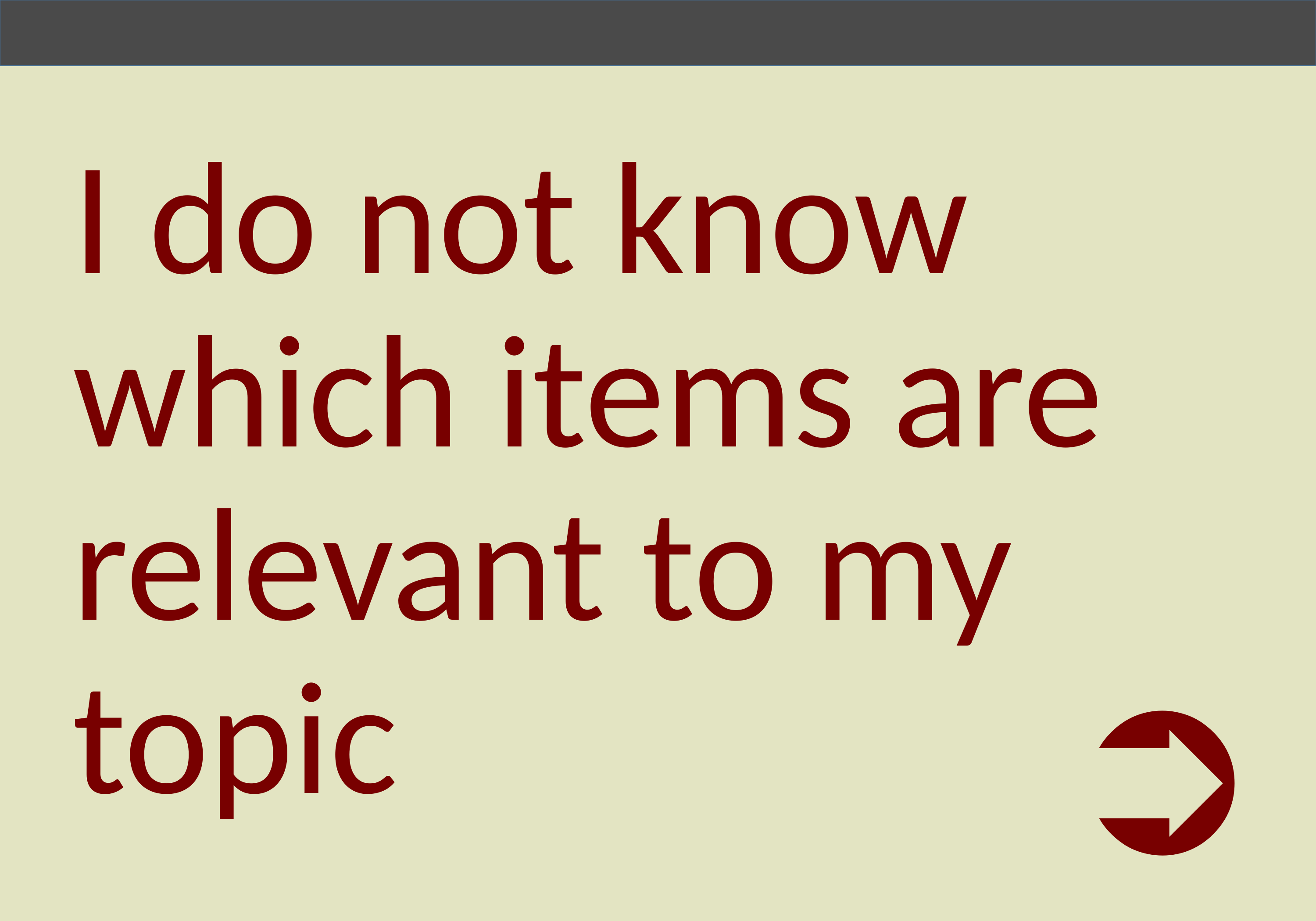

# I do not know which items are relevant to my topic
➲